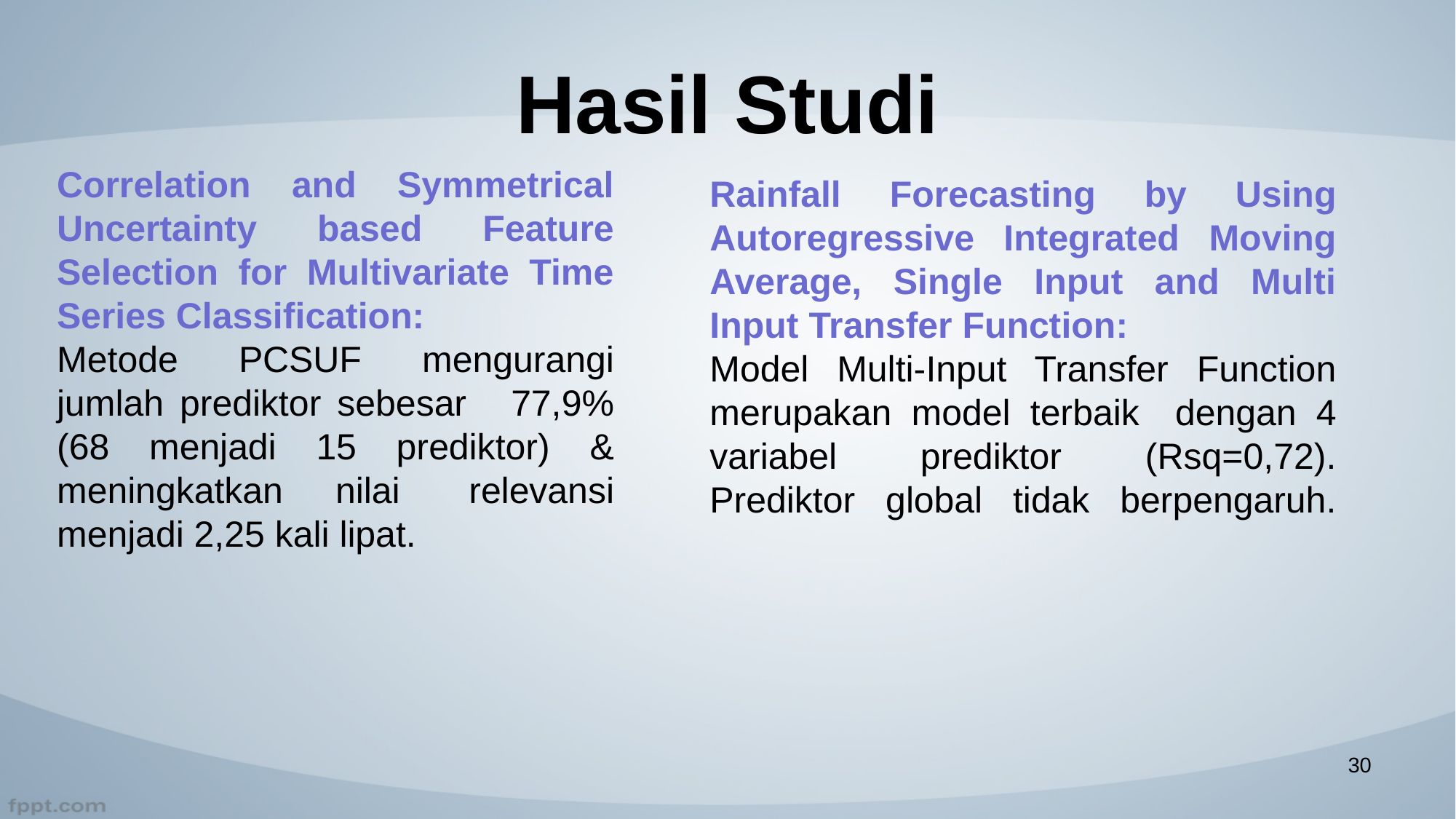

# Hasil Studi
Correlation and Symmetrical Uncertainty based Feature Selection for Multivariate Time Series Classification:
Metode PCSUF mengurangi jumlah prediktor sebesar 	77,9% (68 menjadi 15 prediktor) & meningkatkan nilai 	relevansi menjadi 2,25 kali lipat.

Rainfall Forecasting by Using Autoregressive Integrated Moving Average, Single Input and Multi Input Transfer Function:
Model Multi-Input Transfer Function merupakan model terbaik 	dengan 4 variabel prediktor (Rsq=0,72). Prediktor global tidak berpengaruh.

30